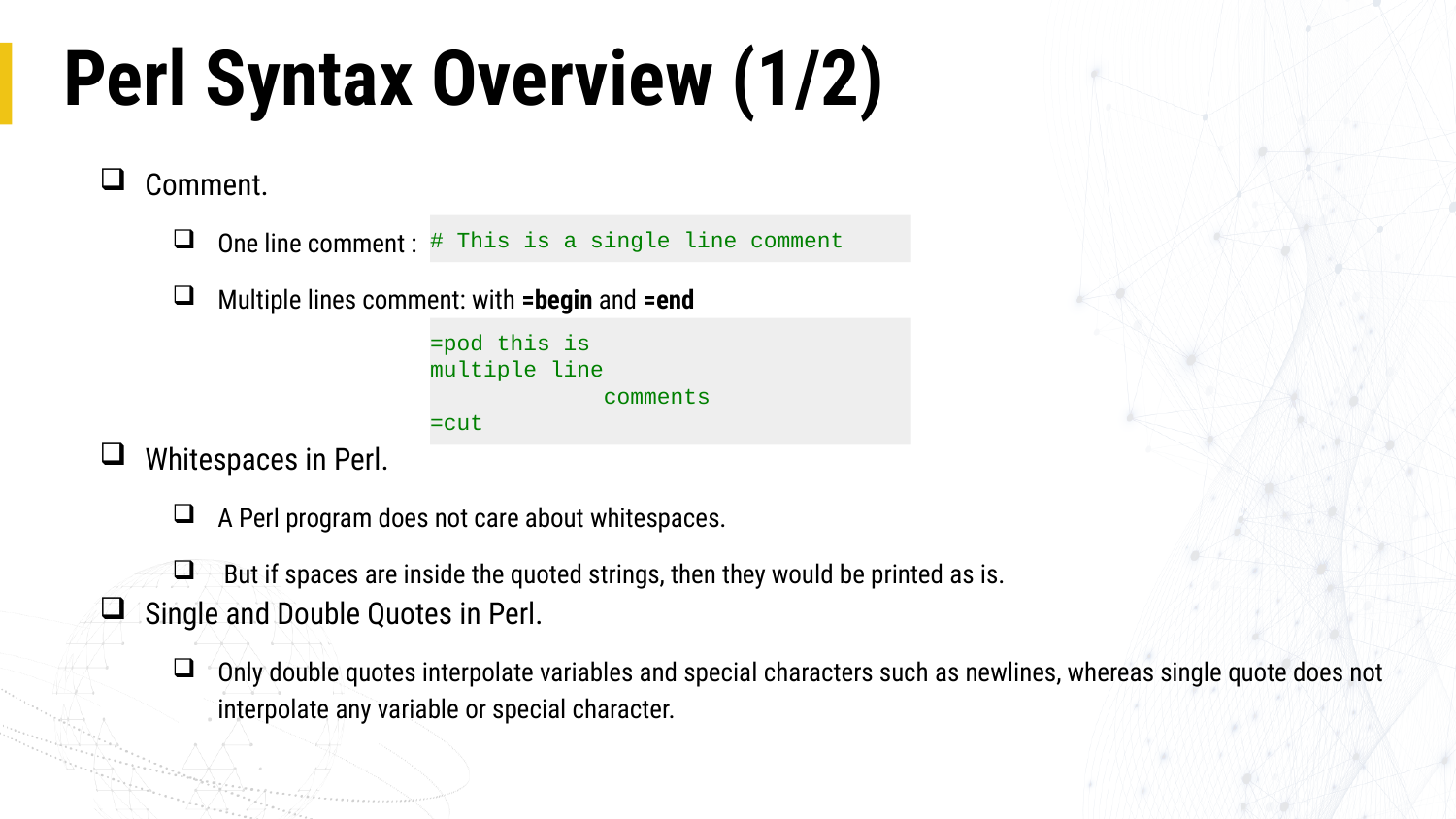

# Perl Syntax Overview (1/2)
Comment.
One line comment :
Multiple lines comment: with =begin and =end

Whitespaces in Perl.
A Perl program does not care about whitespaces.
 But if spaces are inside the quoted strings, then they would be printed as is.
Single and Double Quotes in Perl.
Only double quotes interpolate variables and special characters such as newlines, whereas single quote does not interpolate any variable or special character.

# This is a single line comment
=pod this is
multiple line
             comments
=cut